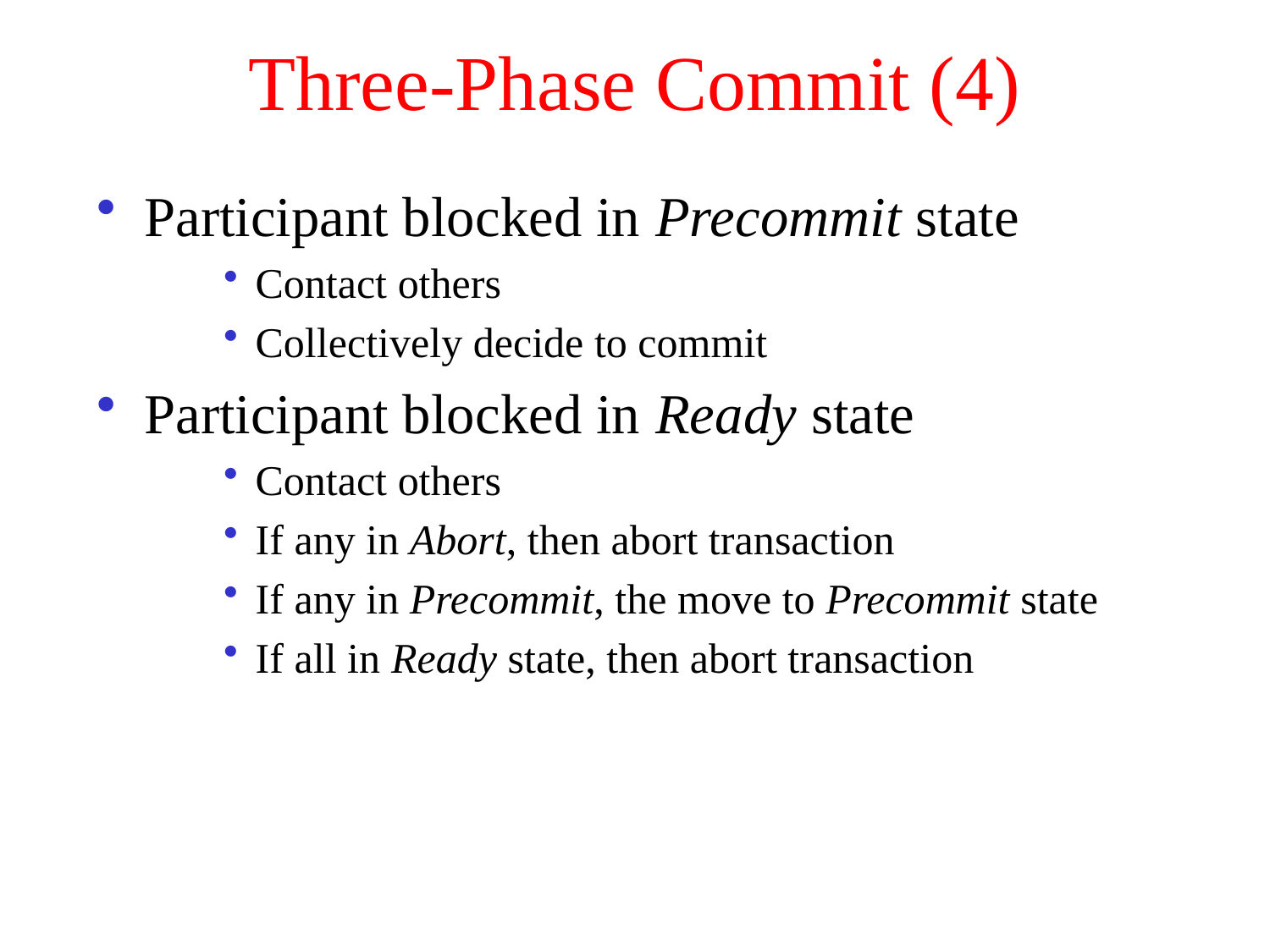

# Three-Phase Commit (4)
Participant blocked in Precommit state
Contact others
Collectively decide to commit
Participant blocked in Ready state
Contact others
If any in Abort, then abort transaction
If any in Precommit, the move to Precommit state
If all in Ready state, then abort transaction